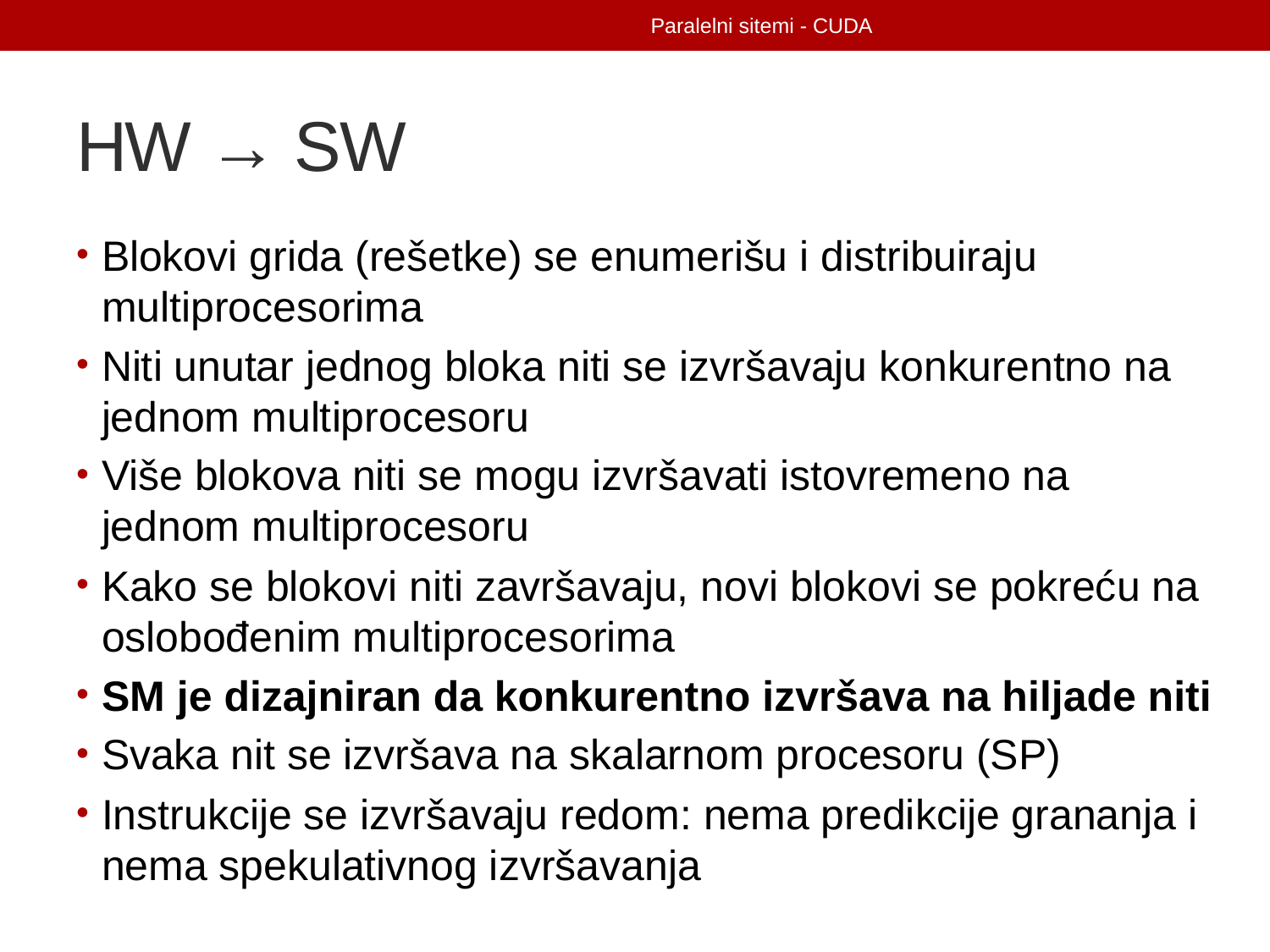

Paralelni sitemi - CUDA
# HW → SW
Blokovi grida (rešetke) se enumerišu i distribuiraju multiprocesorima
Niti unutar jednog bloka niti se izvršavaju konkurentno na jednom multiprocesoru
Više blokova niti se mogu izvršavati istovremeno na jednom multiprocesoru
Kako se blokovi niti završavaju, novi blokovi se pokreću na oslobođenim multiprocesorima
SM je dizajniran da konkurentno izvršava na hiljade niti
Svaka nit se izvršava na skalarnom procesoru (SP)
Instrukcije se izvršavaju redom: nema predikcije grananja i nema spekulativnog izvršavanja